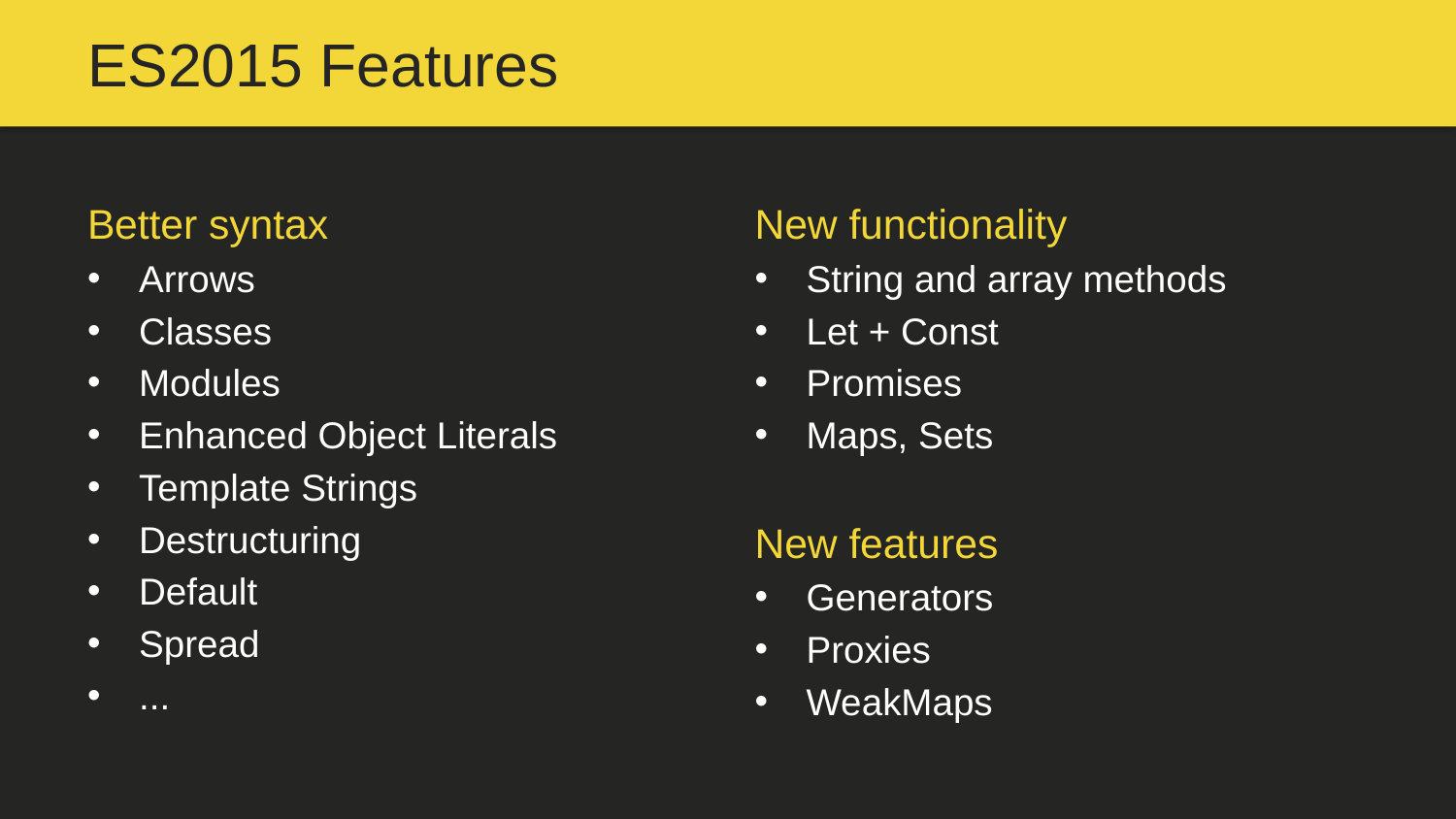

# ES2015 Features
Better syntax
Arrows
Classes
Modules
Enhanced Object Literals
Template Strings
Destructuring
Default
Spread
...
New functionality
String and array methods
Let + Const
Promises
Maps, Sets

New features
Generators
Proxies
WeakMaps